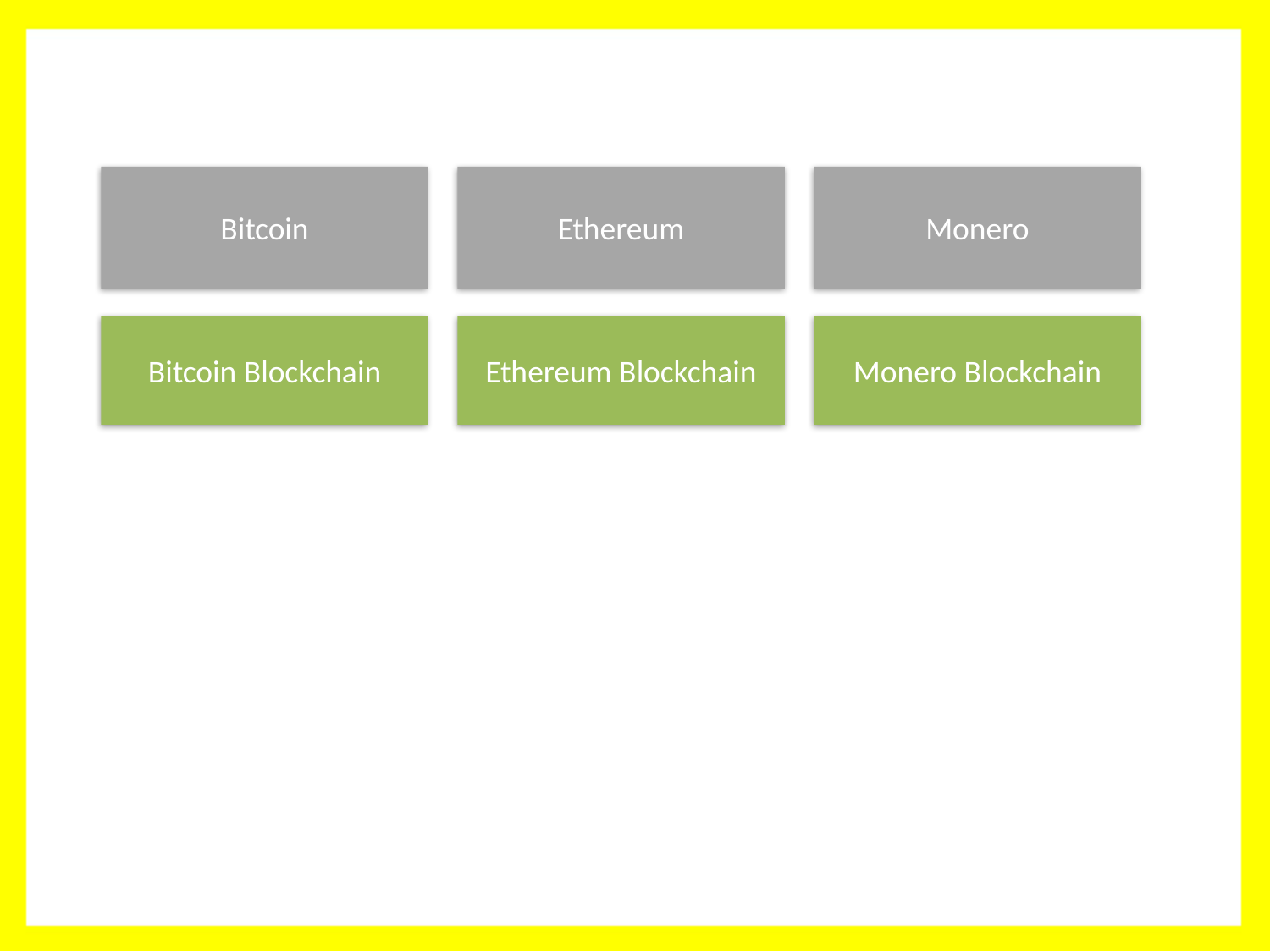

Bitcoin
Ethereum
Monero
Bitcoin Blockchain
Ethereum Blockchain
Monero Blockchain